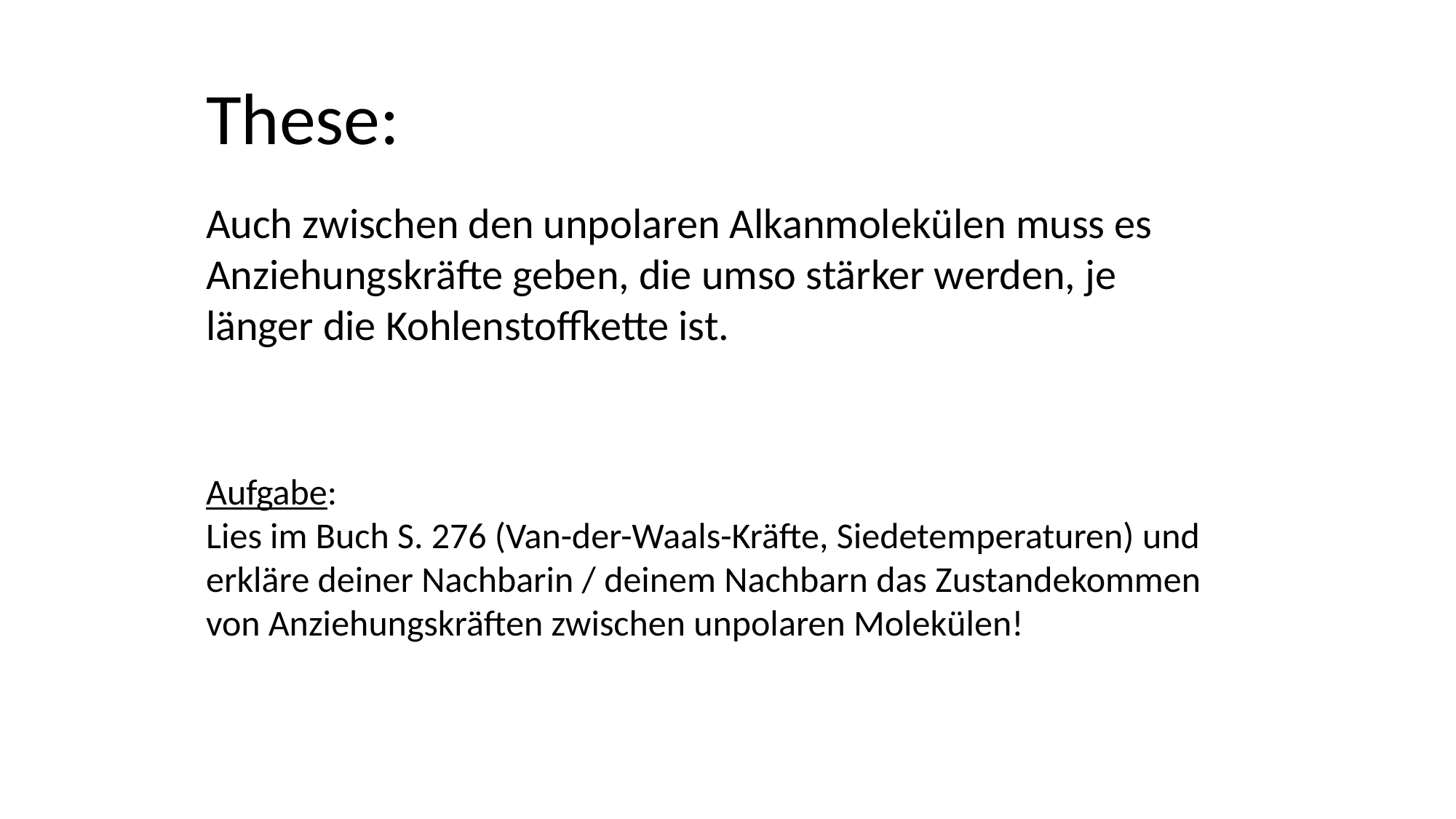

These:
Auch zwischen den unpolaren Alkanmolekülen muss es Anziehungskräfte geben, die umso stärker werden, je länger die Kohlenstoffkette ist.
Aufgabe:
Lies im Buch S. 276 (Van-der-Waals-Kräfte, Siedetemperaturen) und erkläre deiner Nachbarin / deinem Nachbarn das Zustandekommen von Anziehungskräften zwischen unpolaren Molekülen!